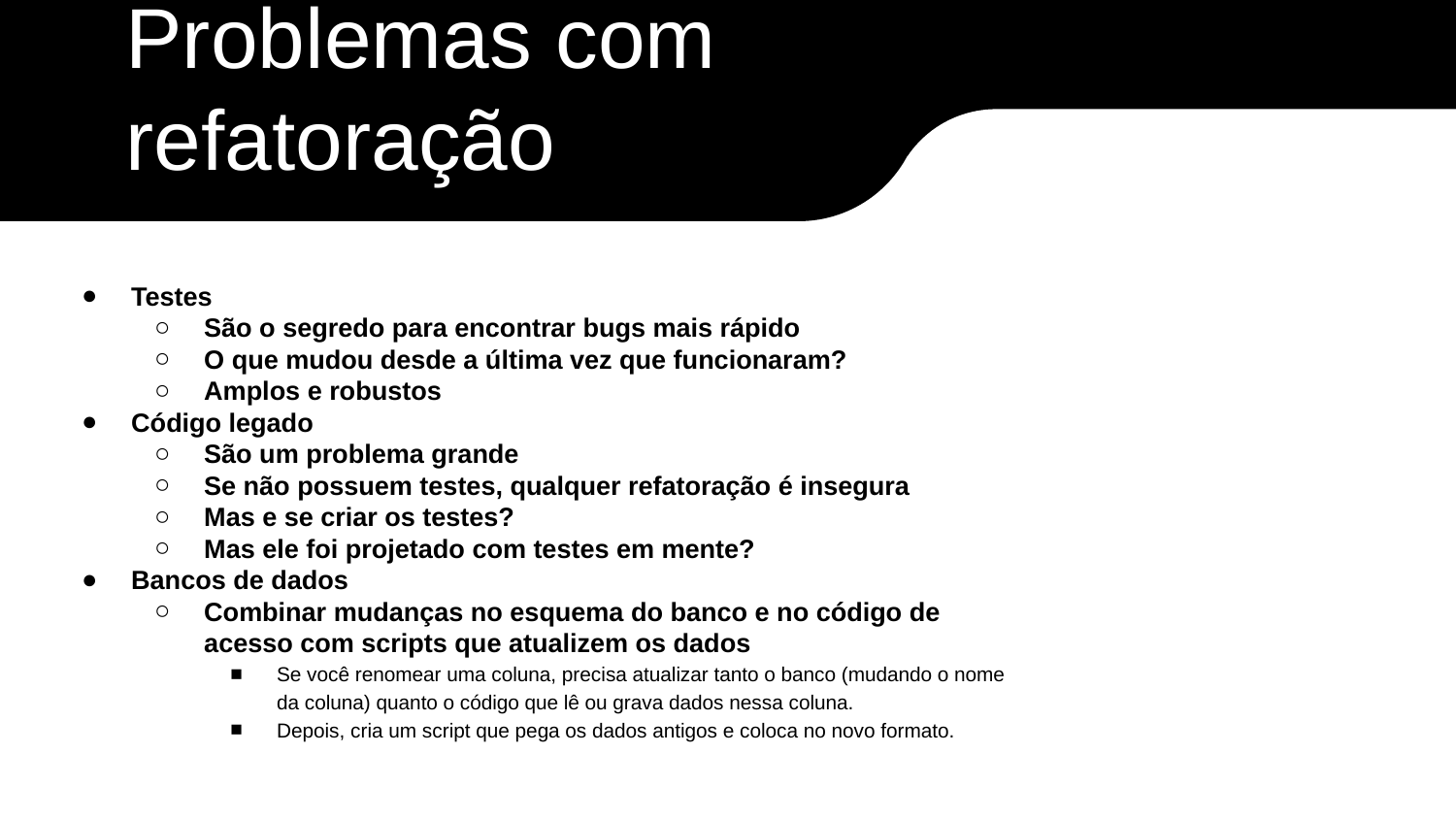

# Problemas com refatoração
Testes
São o segredo para encontrar bugs mais rápido
O que mudou desde a última vez que funcionaram?
Amplos e robustos
Código legado
São um problema grande
Se não possuem testes, qualquer refatoração é insegura
Mas e se criar os testes?
Mas ele foi projetado com testes em mente?
Bancos de dados
Combinar mudanças no esquema do banco e no código de acesso com scripts que atualizem os dados
Se você renomear uma coluna, precisa atualizar tanto o banco (mudando o nome da coluna) quanto o código que lê ou grava dados nessa coluna.
Depois, cria um script que pega os dados antigos e coloca no novo formato.